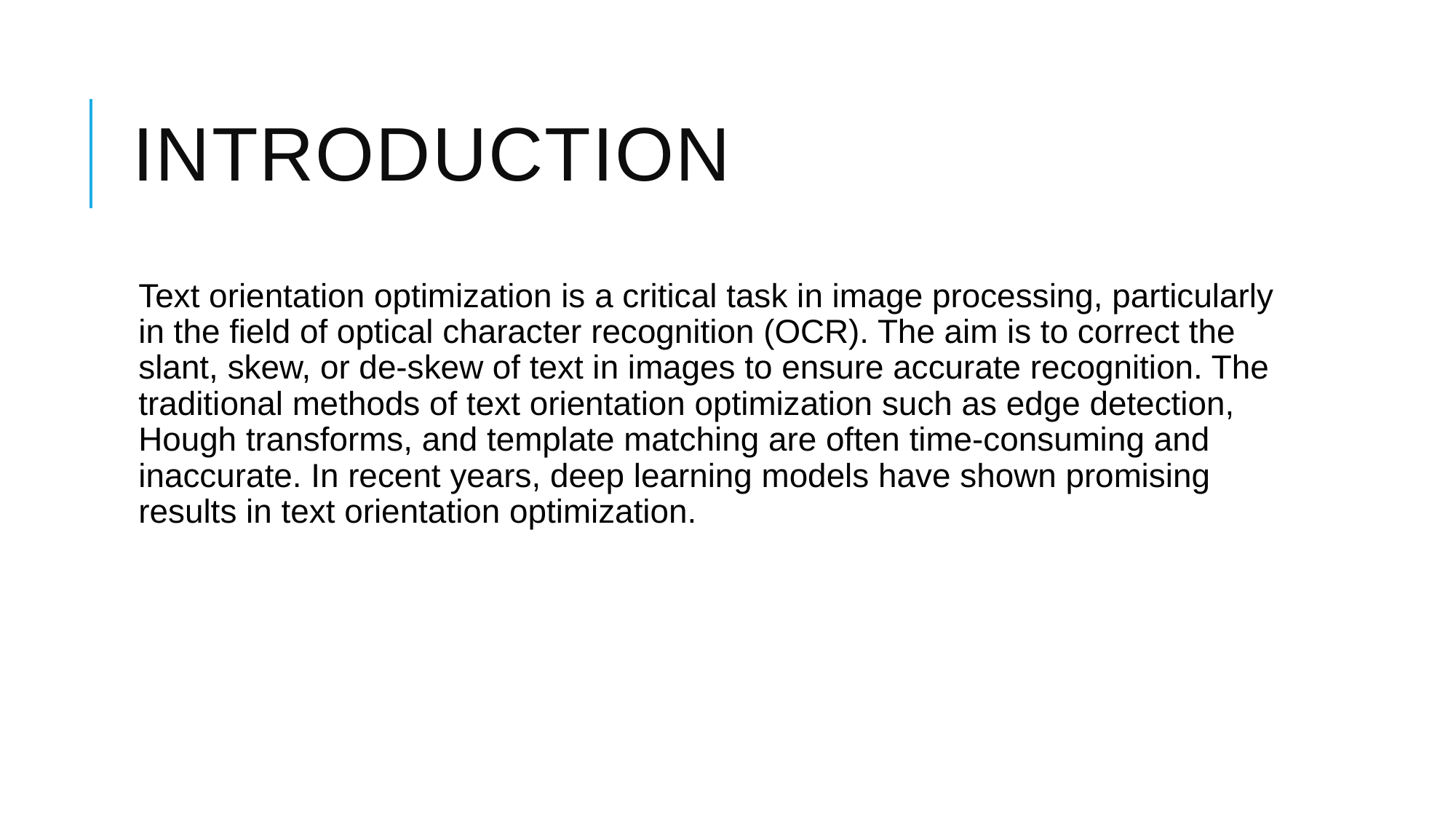

# Introduction
Text orientation optimization is a critical task in image processing, particularly in the field of optical character recognition (OCR). The aim is to correct the slant, skew, or de-skew of text in images to ensure accurate recognition. The traditional methods of text orientation optimization such as edge detection, Hough transforms, and template matching are often time-consuming and inaccurate. In recent years, deep learning models have shown promising results in text orientation optimization.